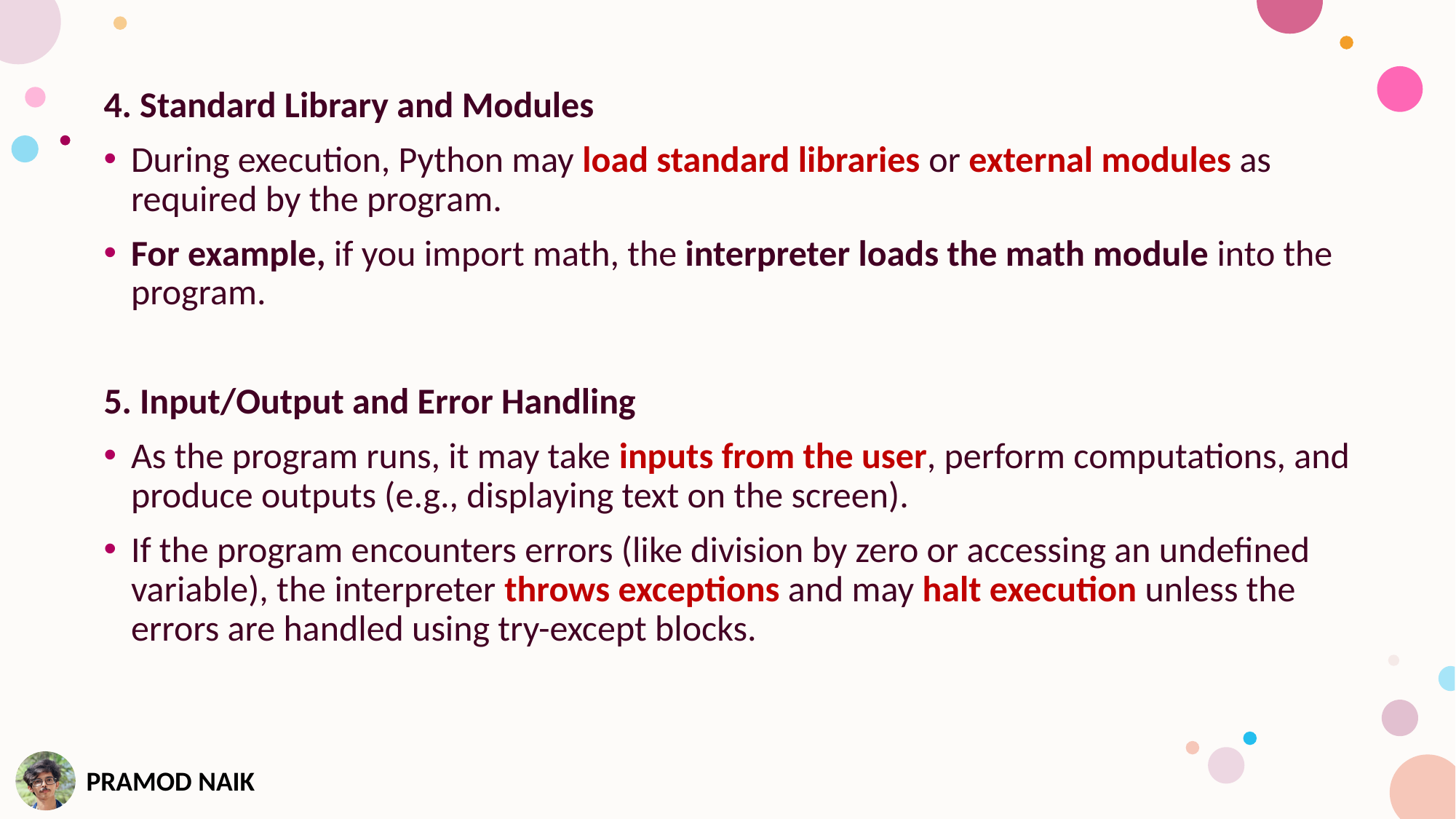

4. Standard Library and Modules
During execution, Python may load standard libraries or external modules as required by the program.
For example, if you import math, the interpreter loads the math module into the program.

5. Input/Output and Error Handling
As the program runs, it may take inputs from the user, perform computations, and produce outputs (e.g., displaying text on the screen).
If the program encounters errors (like division by zero or accessing an undefined variable), the interpreter throws exceptions and may halt execution unless the errors are handled using try-except blocks.